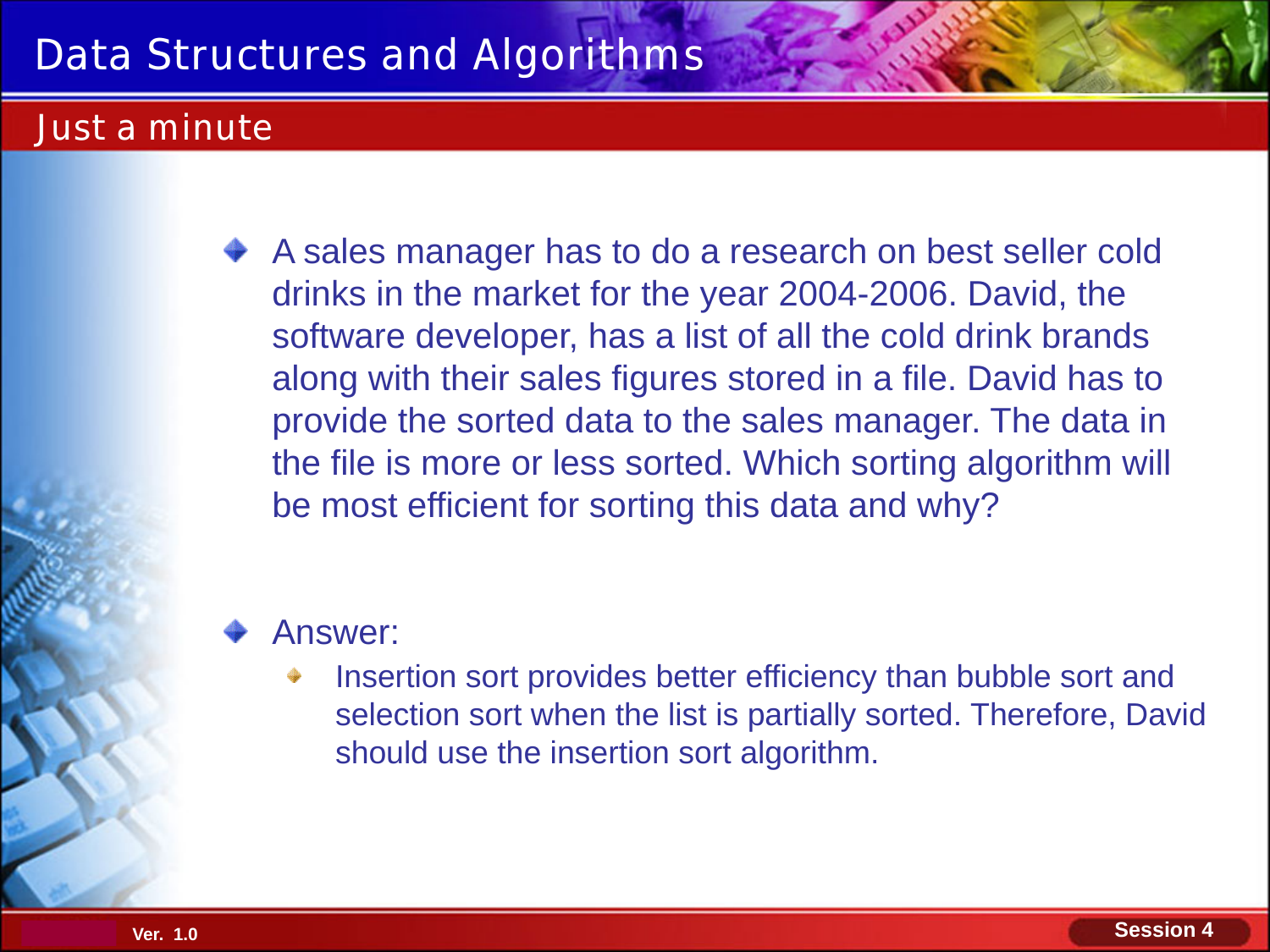

Just a minute
A sales manager has to do a research on best seller cold drinks in the market for the year 2004-2006. David, the software developer, has a list of all the cold drink brands along with their sales figures stored in a file. David has to provide the sorted data to the sales manager. The data in the file is more or less sorted. Which sorting algorithm will be most efficient for sorting this data and why?
Answer:
Insertion sort provides better efficiency than bubble sort and selection sort when the list is partially sorted. Therefore, David should use the insertion sort algorithm.